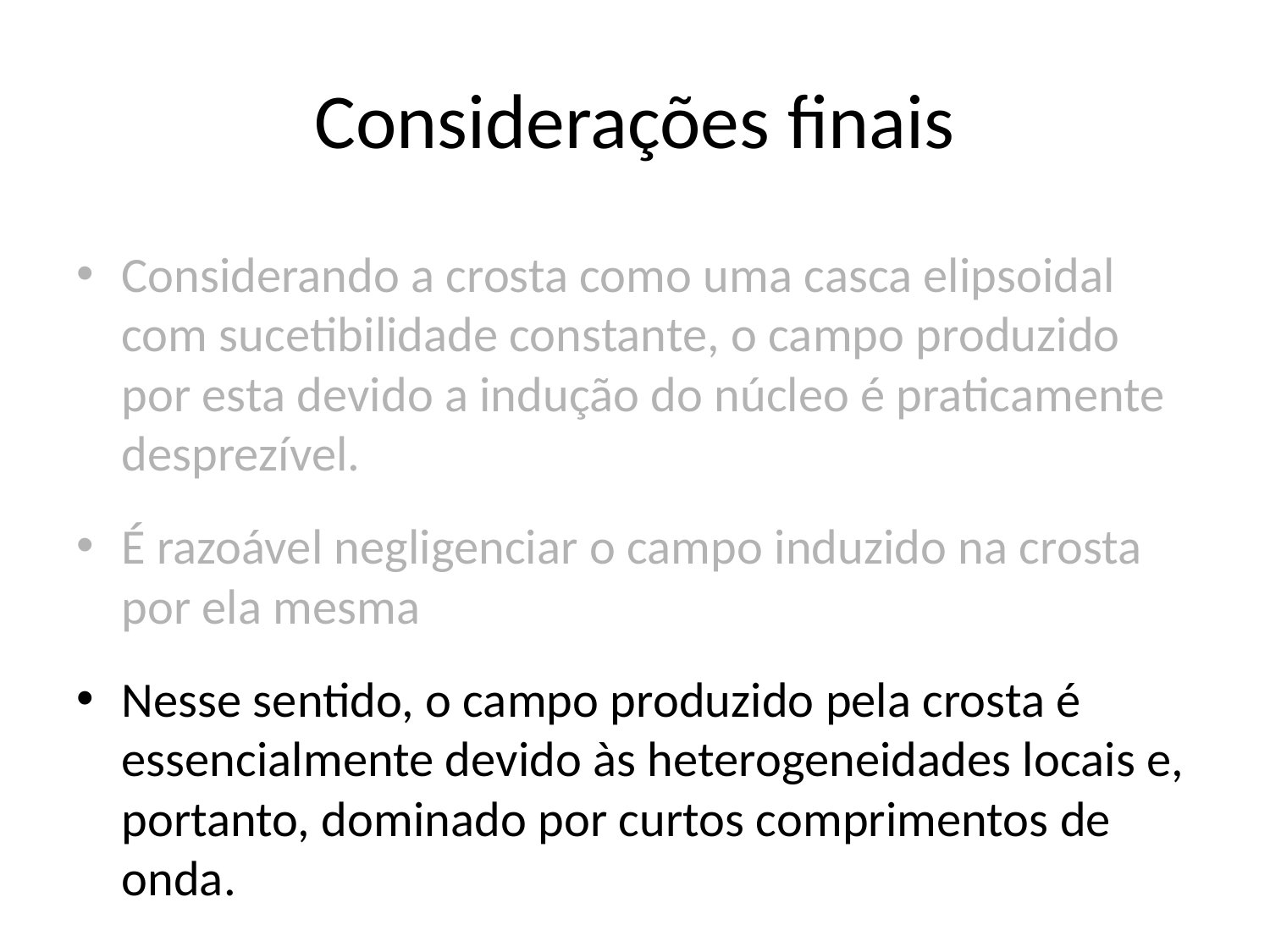

# Considerações finais

Considerando a crosta como uma casca elipsoidal com sucetibilidade constante, o campo produzido por esta devido a indução do núcleo é praticamente desprezível.

É razoável negligenciar o campo induzido na crosta por ela mesma

Nesse sentido, o campo produzido pela crosta é essencialmente devido às heterogeneidades locais e, portanto, dominado por curtos comprimentos de onda.